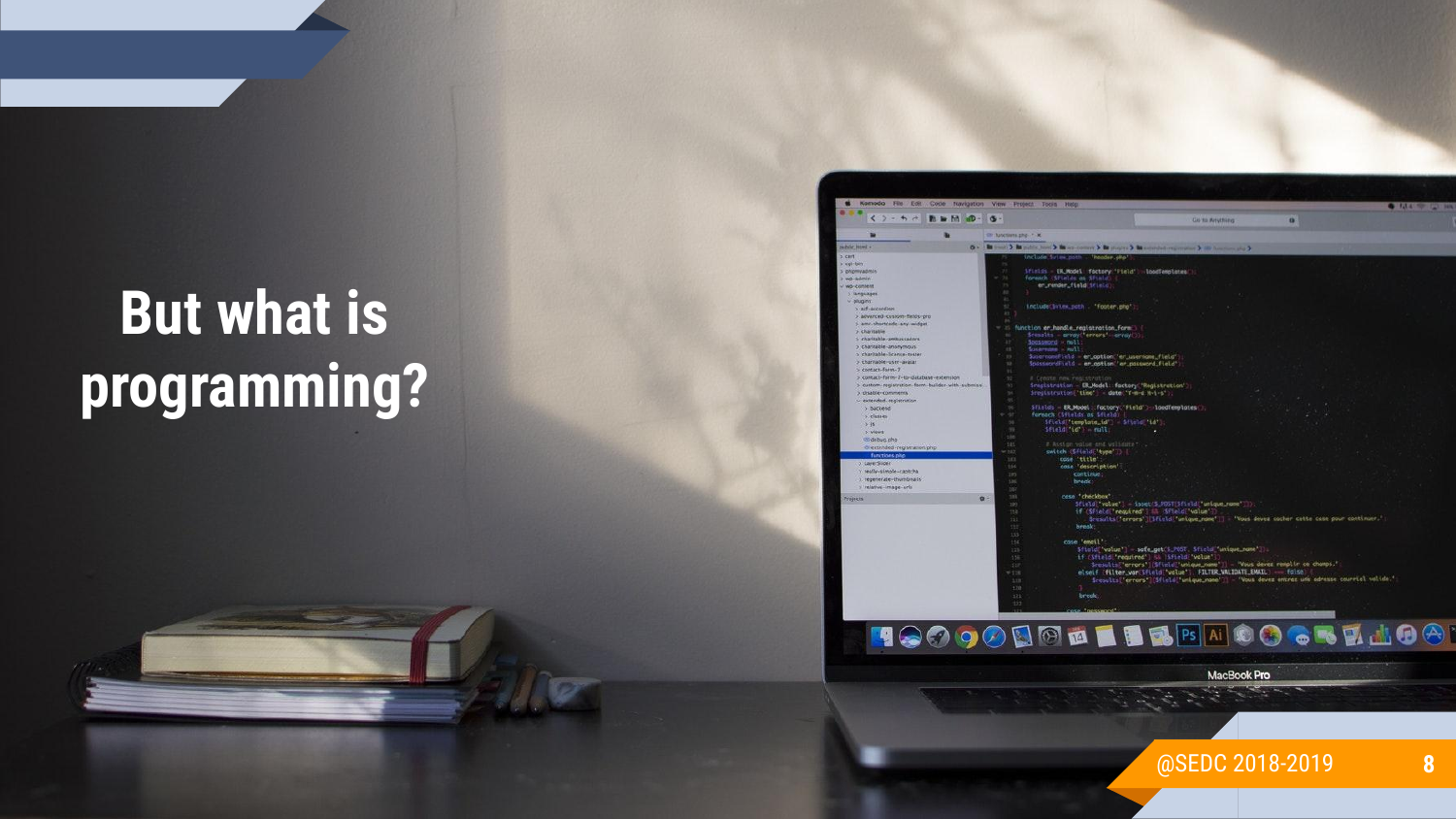

But what is programming?
@SEDC 2018-2019
8